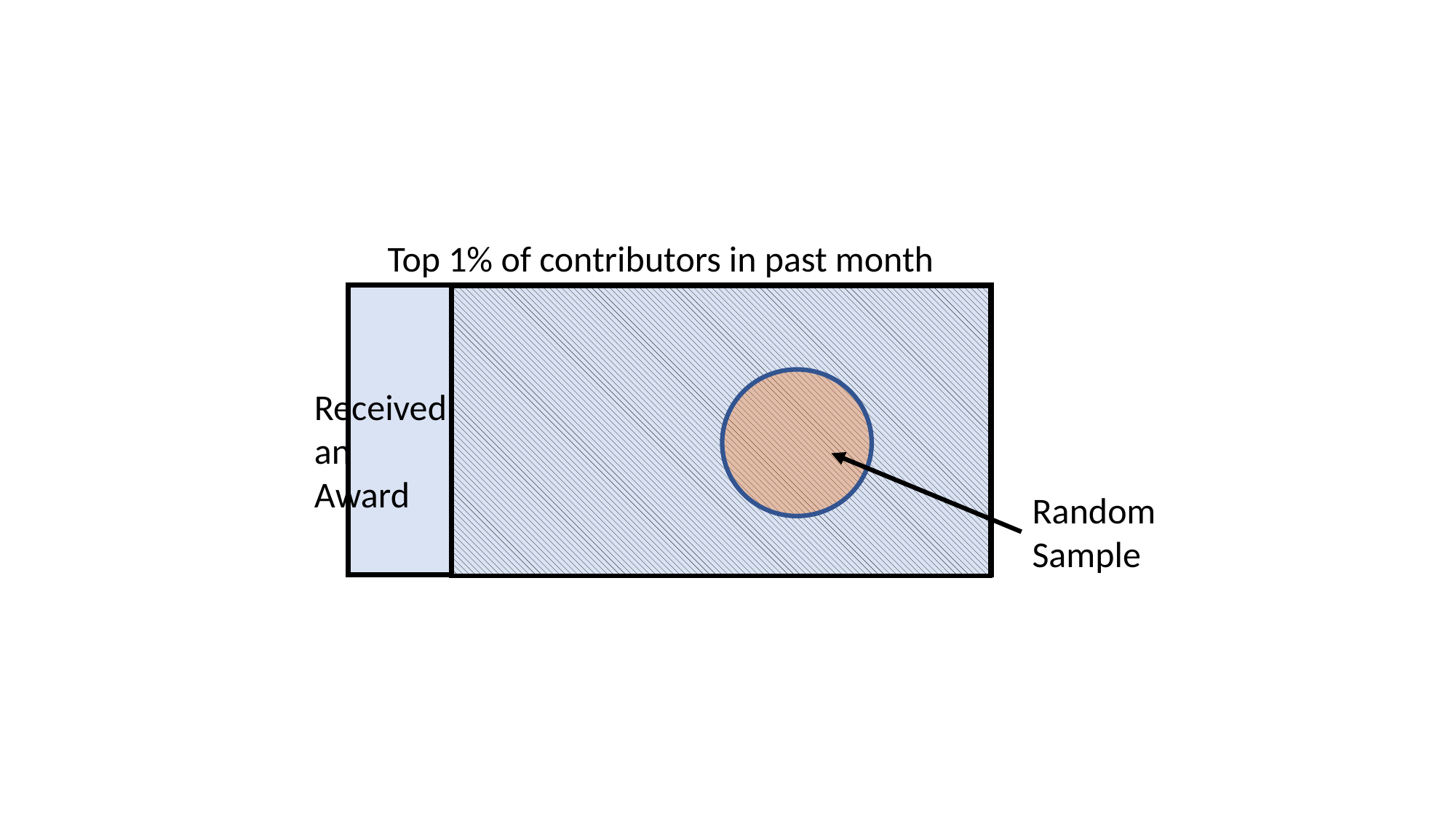

Top 1% of contributors in past month

Received an Award
Random Sample